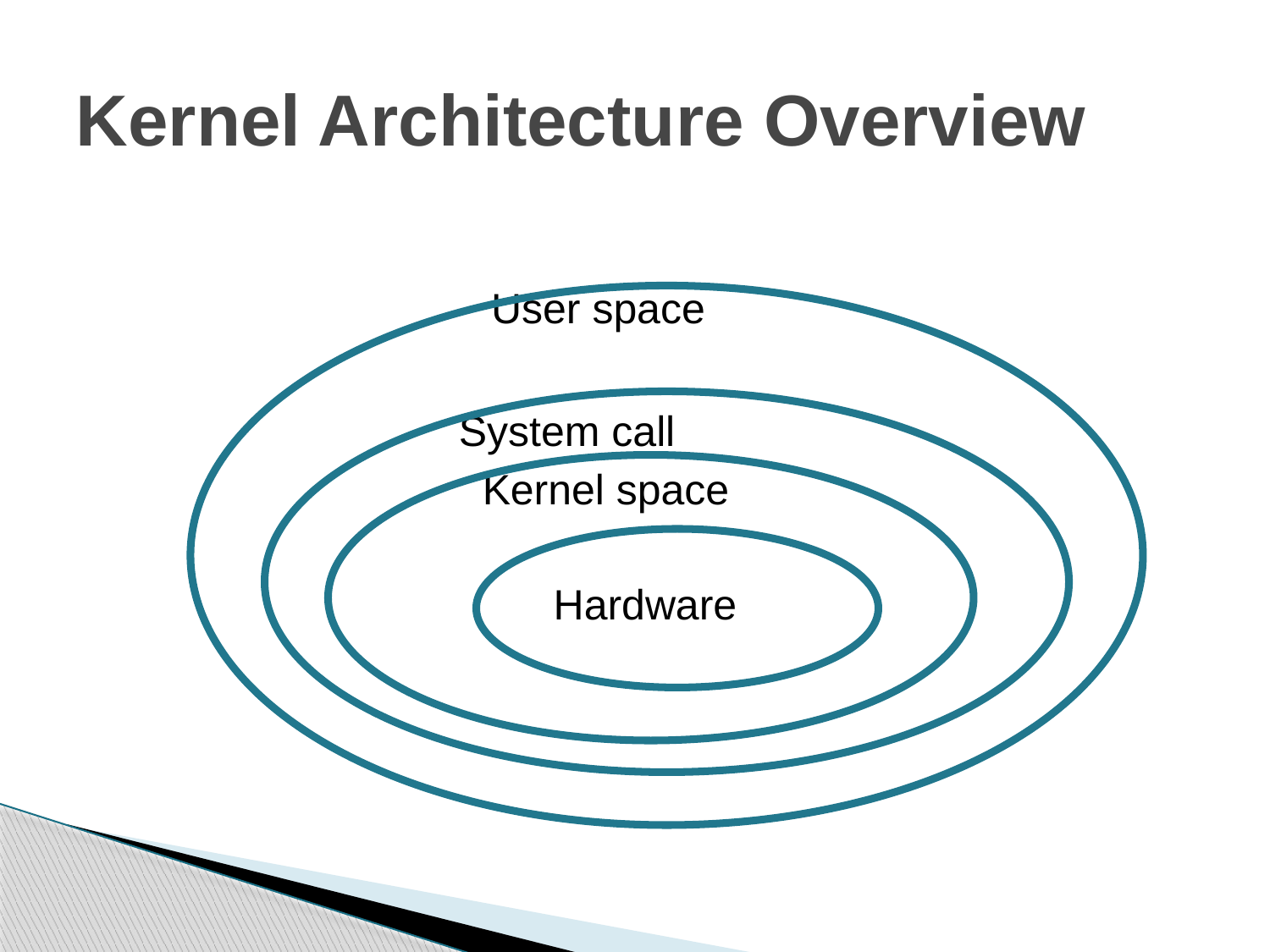

# Kernel Architecture Overview

                              User space

                               System call
                                 Kernel space

                                       Hardware
user